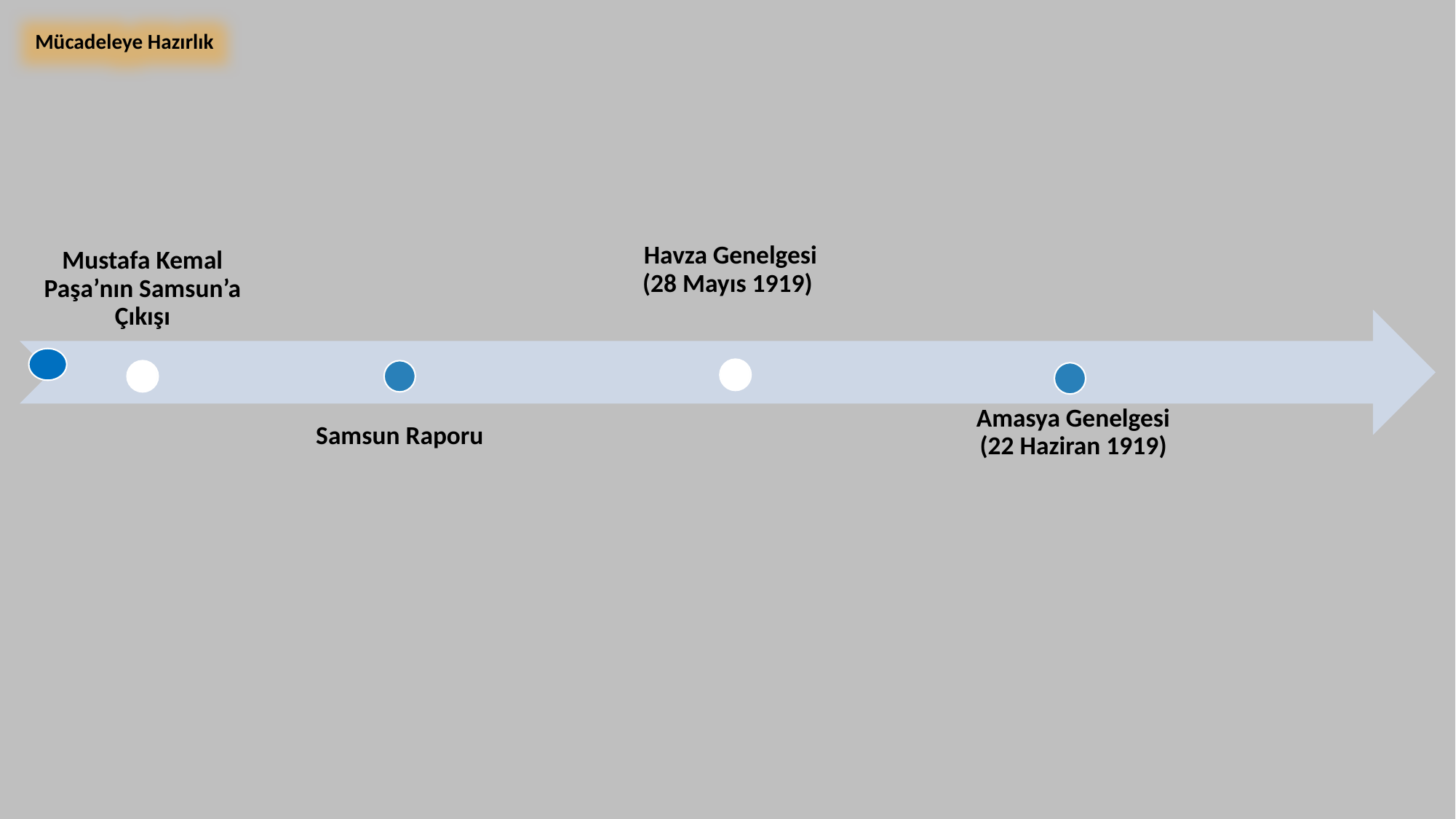

Mücadeleye Hazırlık
Mustafa Kemal Paşa’nın Samsun’a Çıkışı
Samsun Raporu
 Havza Genelgesi (28 Mayıs 1919)

Amasya Genelgesi (22 Haziran 1919)